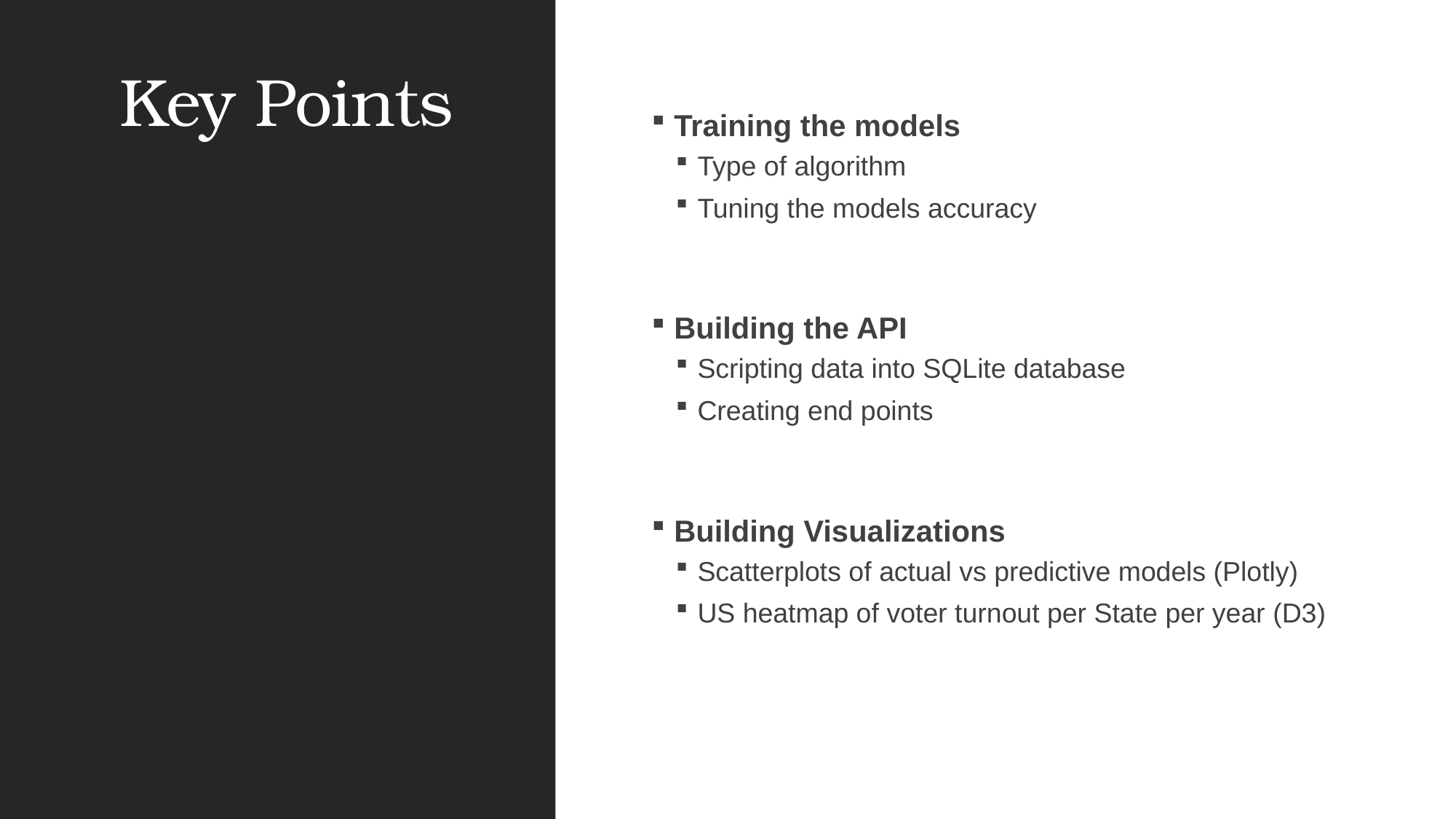

# Key Points
 Training the models
Type of algorithm
Tuning the models accuracy

 Building the API
Scripting data into SQLite database
Creating end points

 Building Visualizations
Scatterplots of actual vs predictive models (Plotly)
US heatmap of voter turnout per State per year (D3)